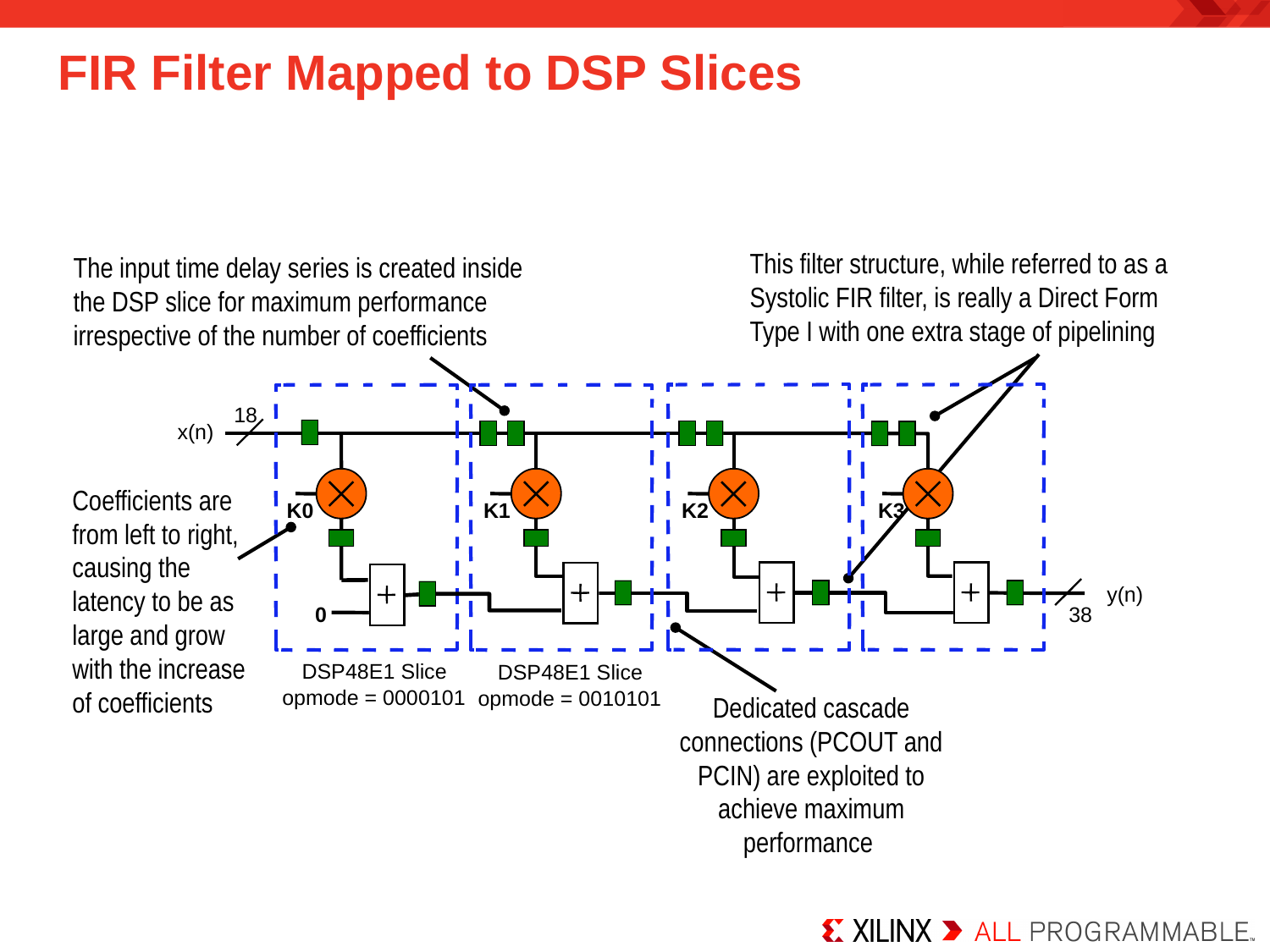

# FIR Filter Mapped to DSP Slices
This filter structure, while referred to as a Systolic FIR filter, is really a Direct Form Type I with one extra stage of pipelining
The input time delay series is created inside the DSP slice for maximum performance irrespective of the number of coefficients

18
x(n)

K0
K1
K2
K3

y(n)

38
0
DSP48E1 Slice
DSP48E1 Slice
opmode = 0000101
opmode = 0010101
Coefficients are from left to right, causing the latency to be as large and grow with the increase of coefficients

Dedicated cascade connections (PCOUT and PCIN) are exploited to achieve maximum performance